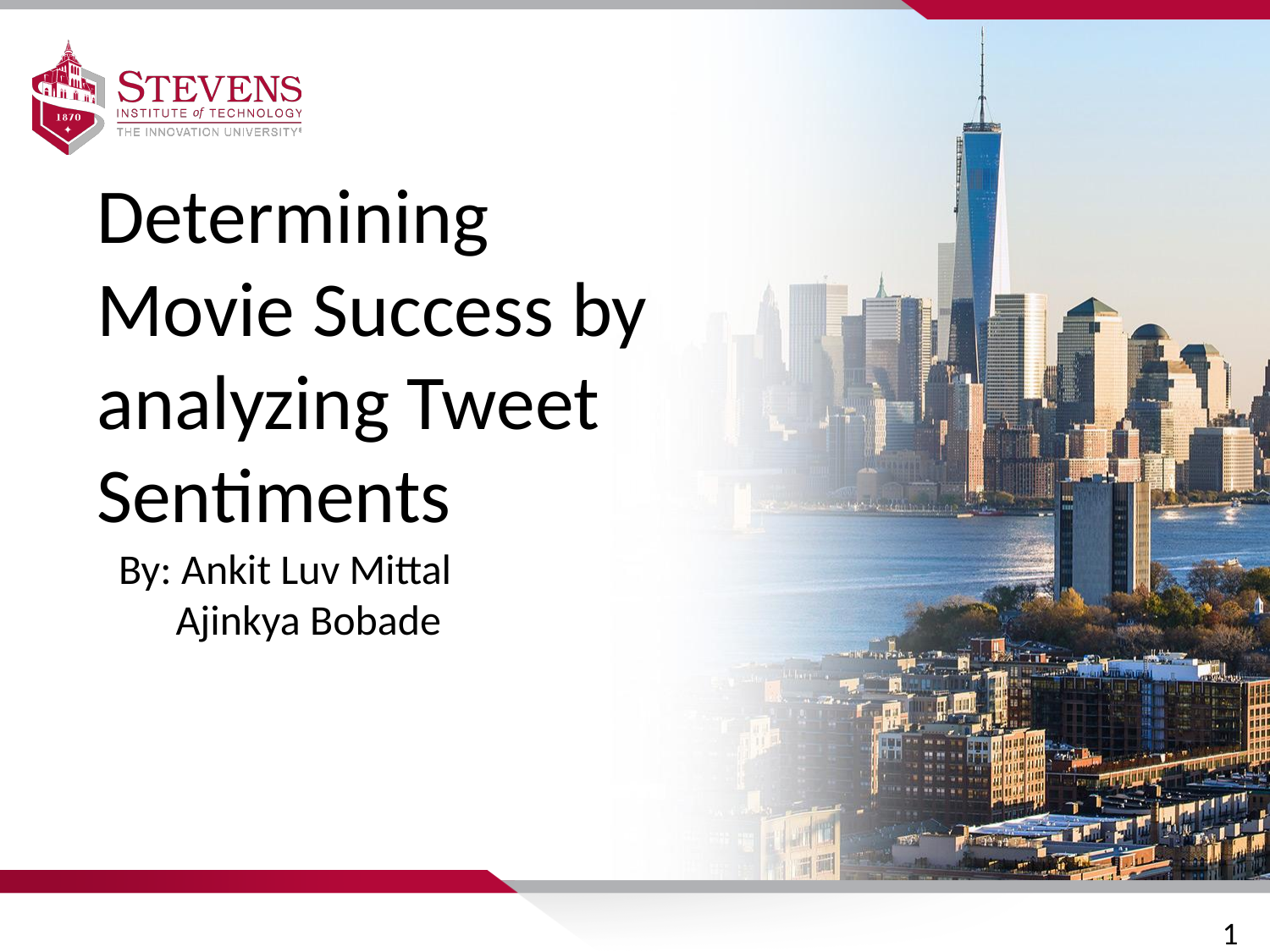

Determining Movie Success by analyzing Tweet Sentiments

By: Ankit Luv Mittal
      Ajinkya Bobade

1